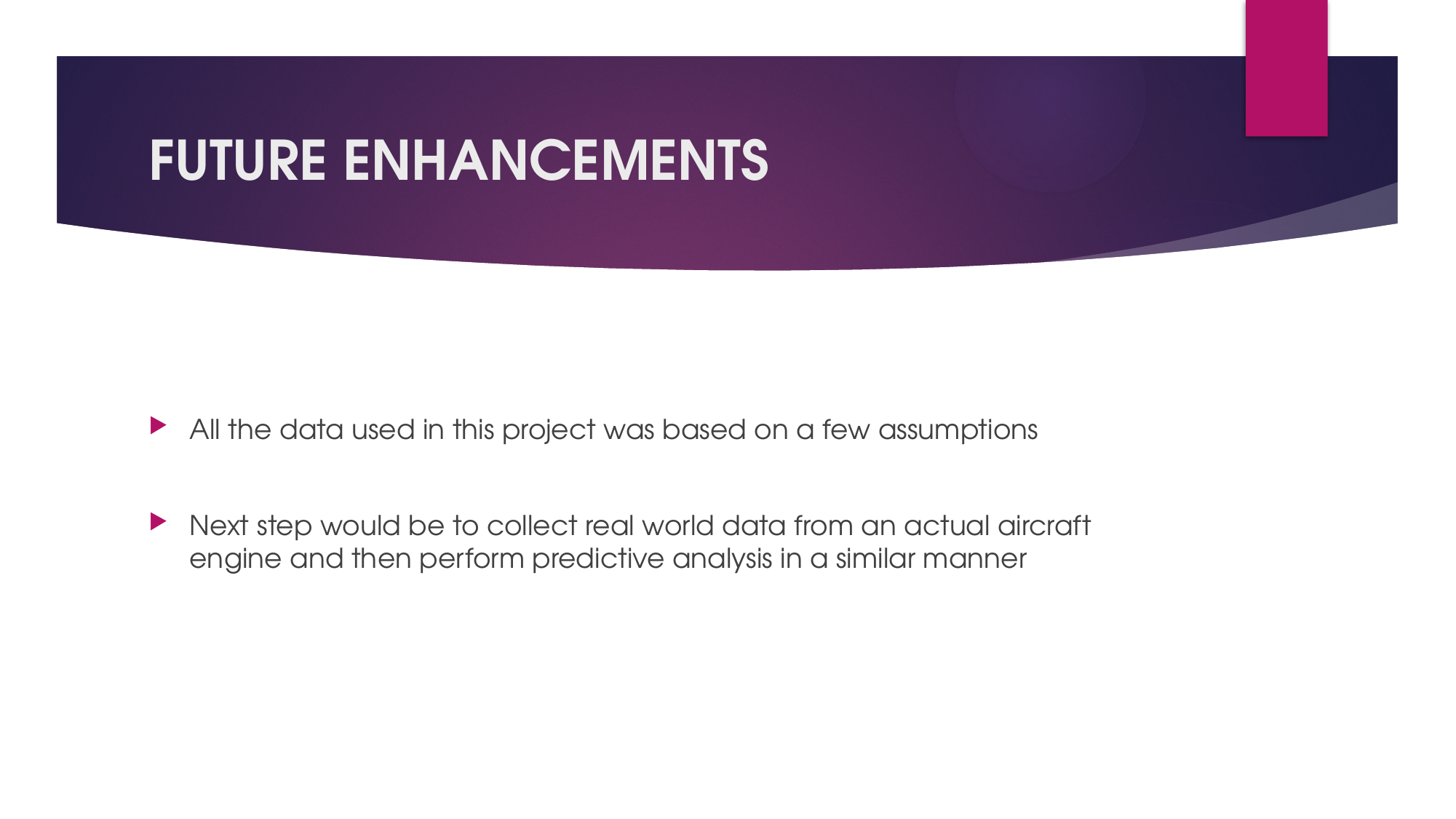

# FUTURE ENHANCEMENTS

All the data used in this project was based on a few assumptions

Next step would be to collect real world data from an actual aircraft engine and then perform predictive analysis in a similar manner